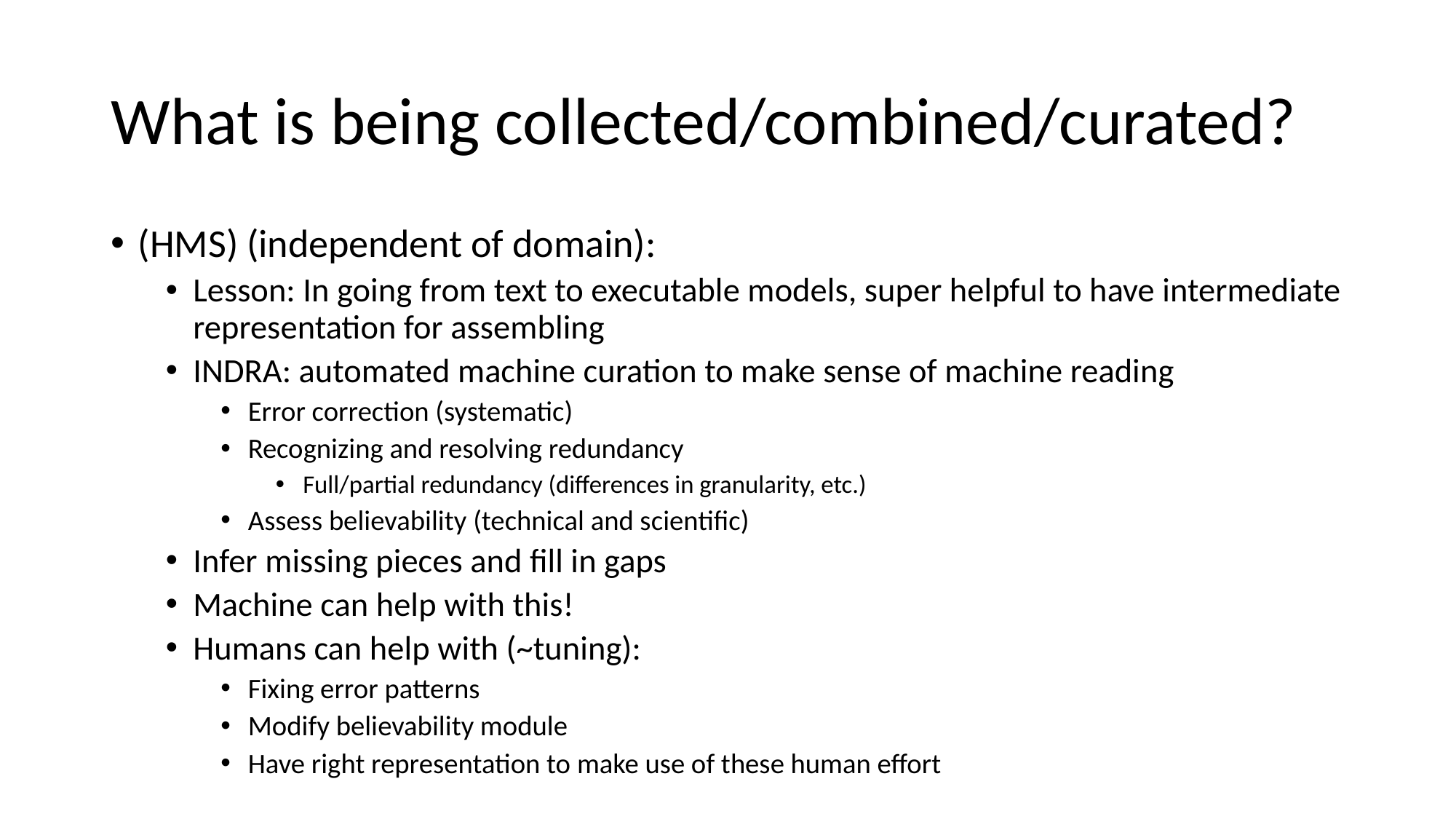

# What is being collected/combined/curated?
(HMS) (independent of domain):
Lesson: In going from text to executable models, super helpful to have intermediate representation for assembling
INDRA: automated machine curation to make sense of machine reading
Error correction (systematic)
Recognizing and resolving redundancy
Full/partial redundancy (differences in granularity, etc.)
Assess believability (technical and scientific)
Infer missing pieces and fill in gaps
Machine can help with this!
Humans can help with (~tuning):
Fixing error patterns
Modify believability module
Have right representation to make use of these human effort